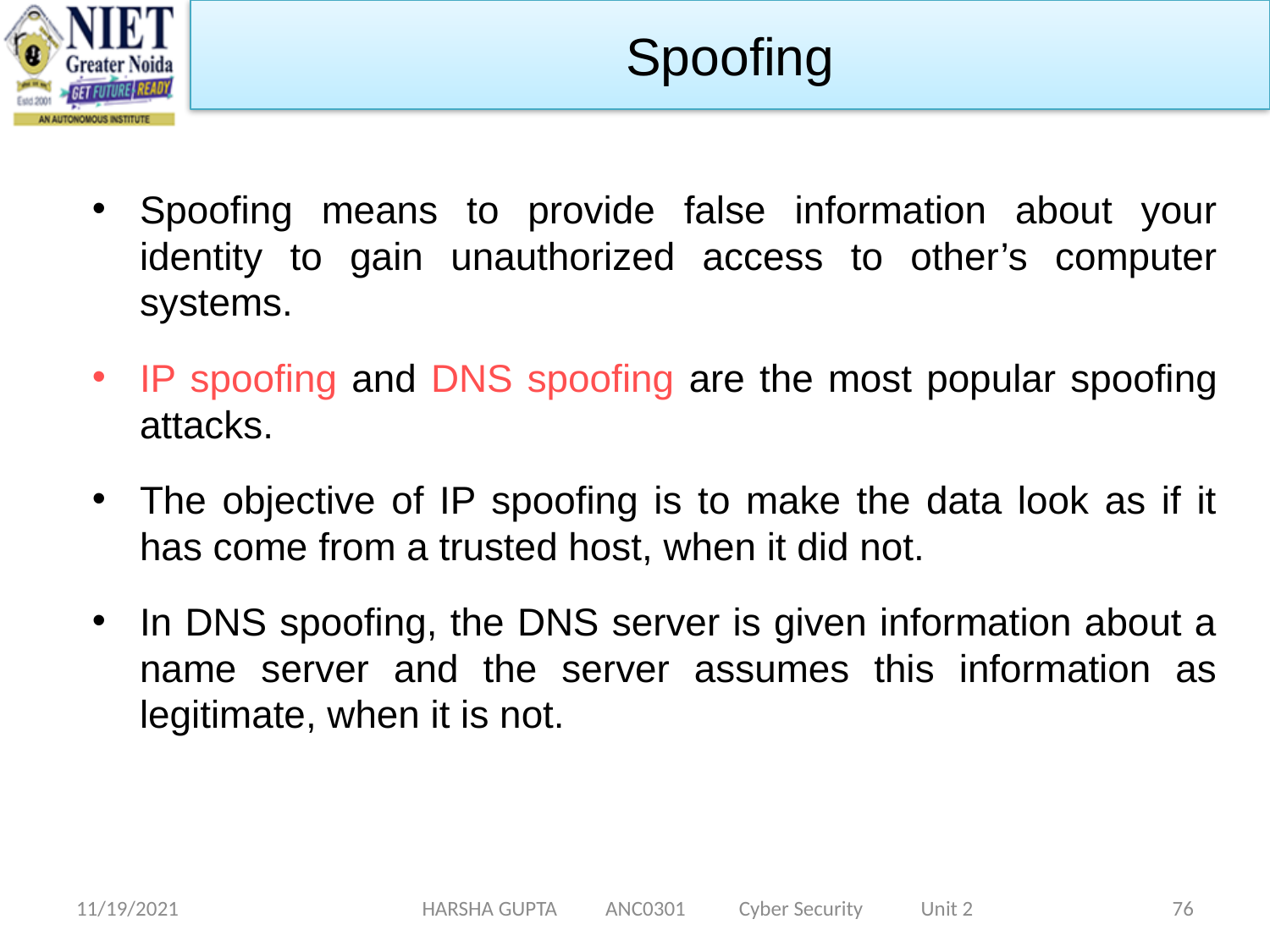

Spoofing
Spoofing means to provide false information about your identity to gain unauthorized access to other’s computer systems.
IP spoofing and DNS spoofing are the most popular spoofing attacks.
The objective of IP spoofing is to make the data look as if it has come from a trusted host, when it did not.
In DNS spoofing, the DNS server is given information about a name server and the server assumes this information as legitimate, when it is not.

11/19/2021
HARSHA GUPTA          ANC0301           Cyber Security            Unit 2
76